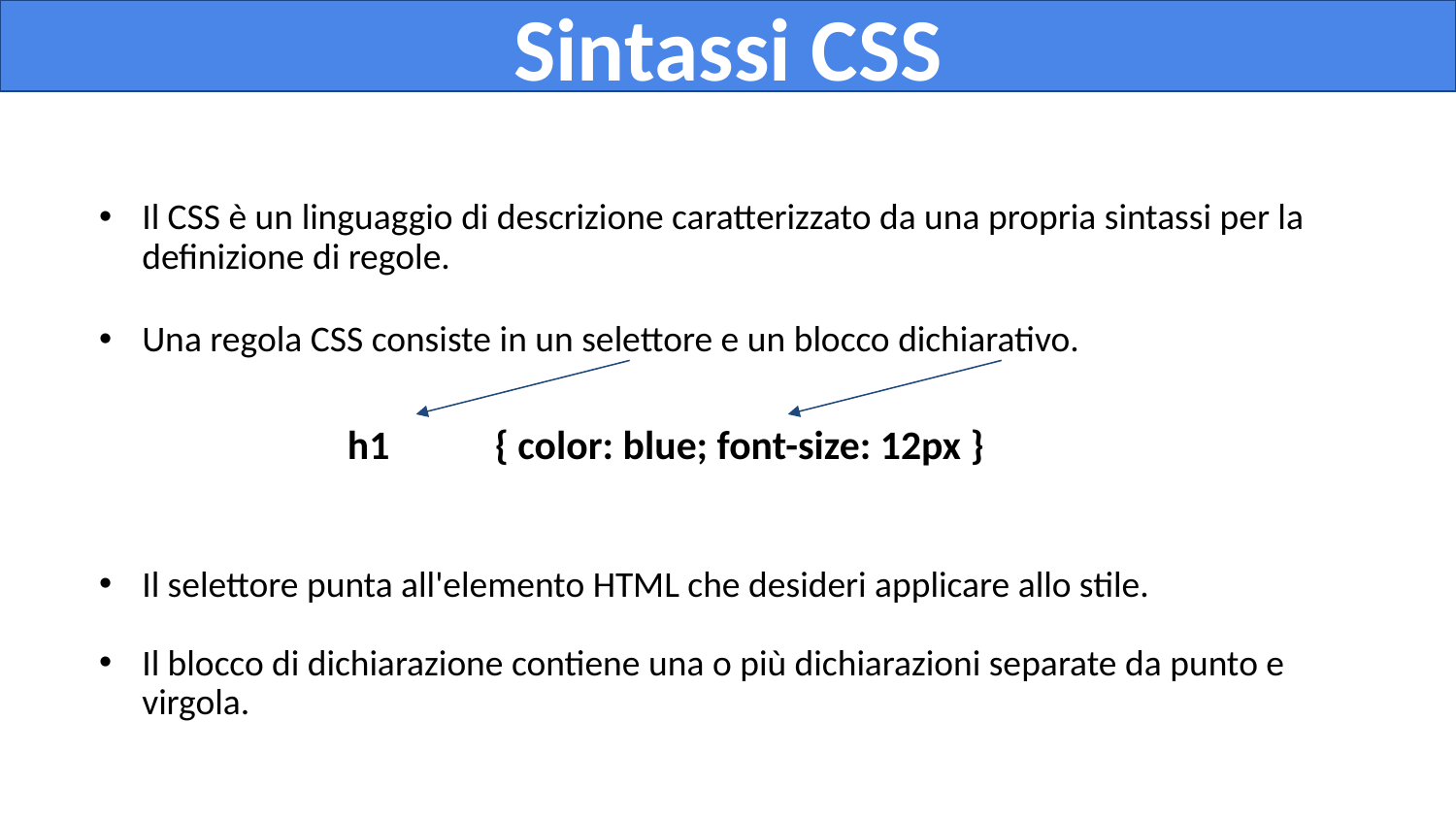

# Sintassi CSS
Il CSS è un linguaggio di descrizione caratterizzato da una propria sintassi per la definizione di regole.
Una regola CSS consiste in un selettore e un blocco dichiarativo.
h1
{ color: blue; font-size: 12px }
Il selettore punta all'elemento HTML che desideri applicare allo stile.

Il blocco di dichiarazione contiene una o più dichiarazioni separate da punto e virgola.